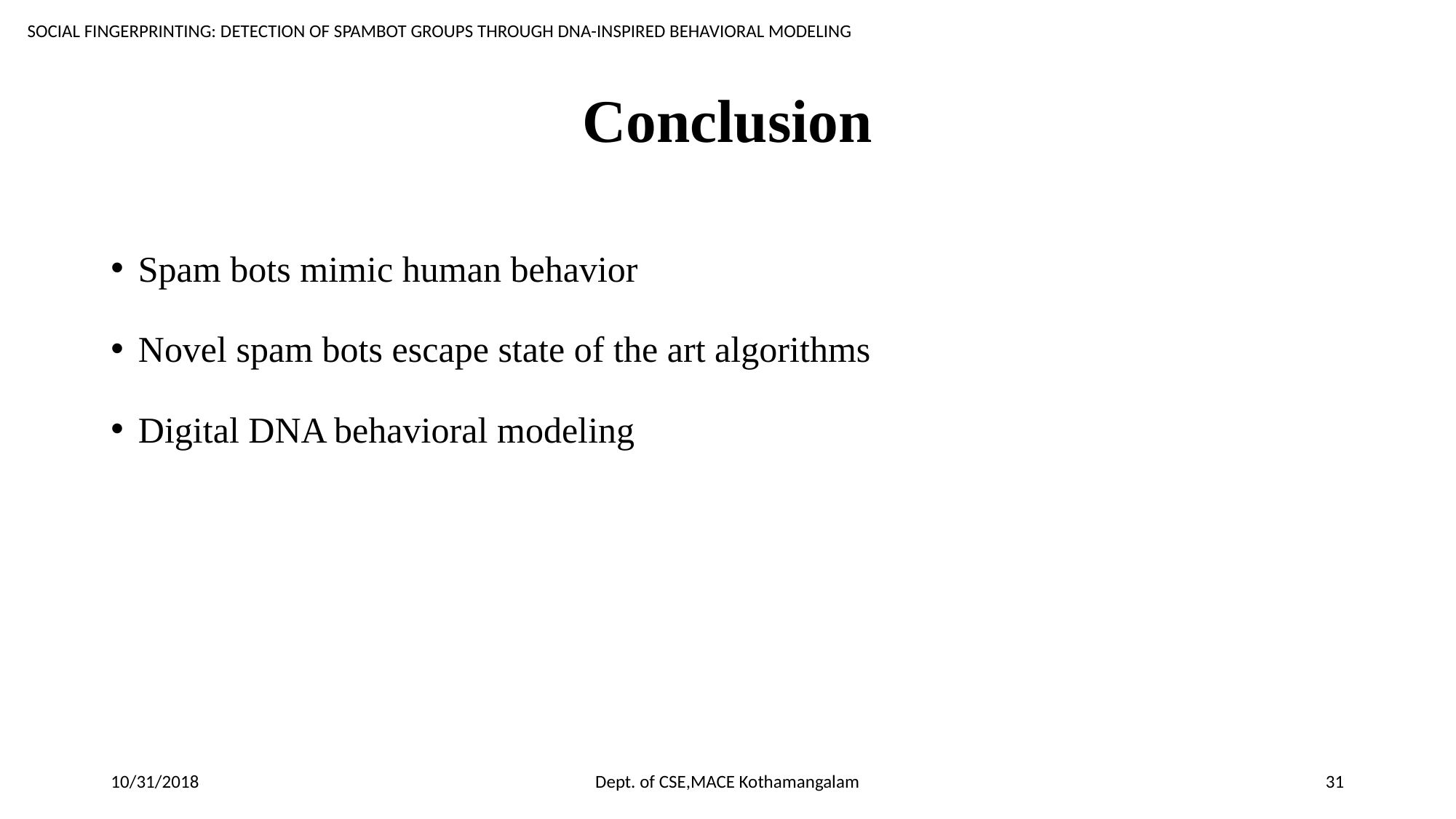

SOCIAL FINGERPRINTING: DETECTION OF SPAMBOT GROUPS THROUGH DNA-INSPIRED BEHAVIORAL MODELING
# Conclusion
Spam bots mimic human behavior
Novel spam bots escape state of the art algorithms
Digital DNA behavioral modeling
10/31/2018
Dept. of CSE,MACE Kothamangalam
31